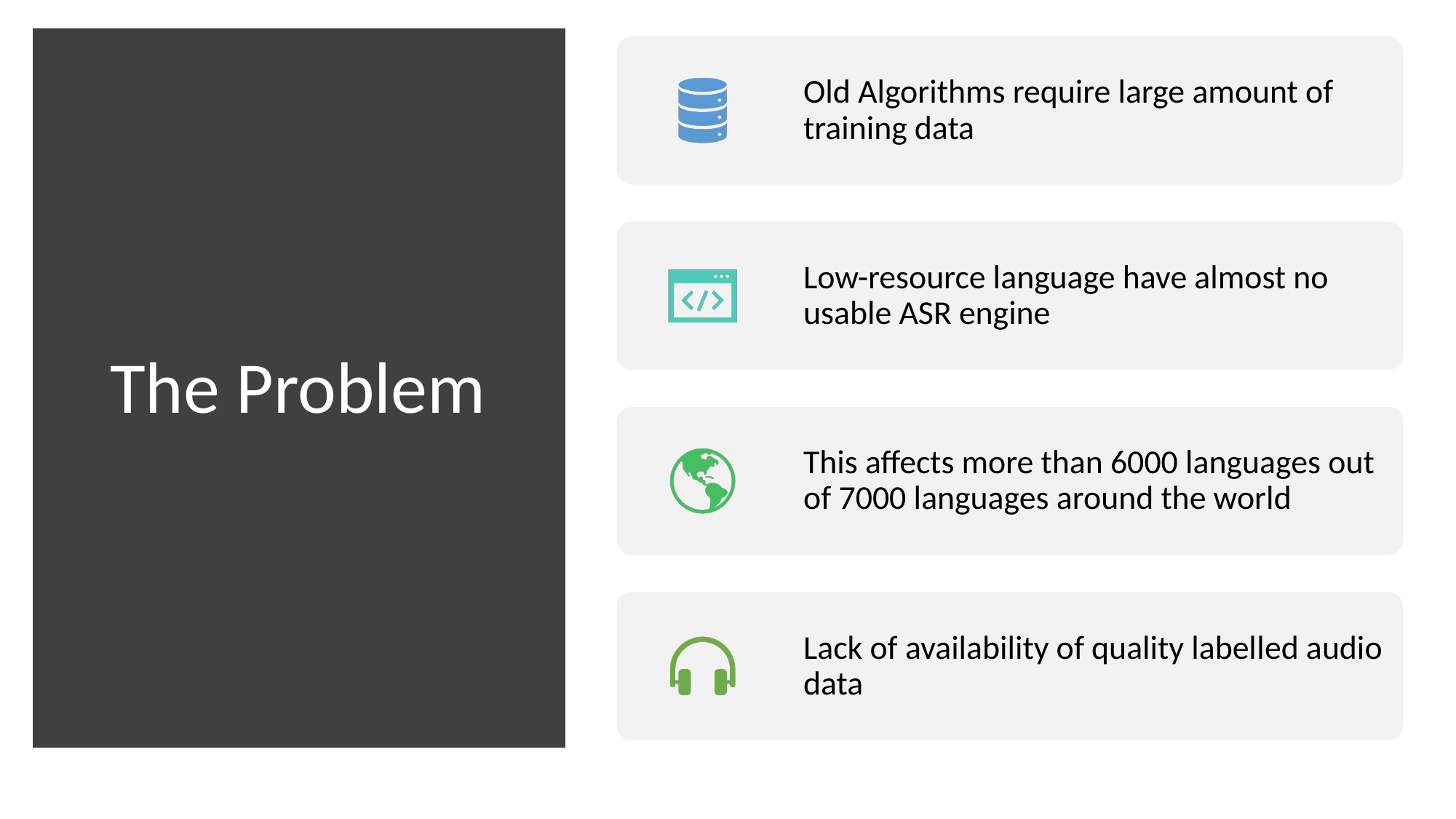

Old Algorithms require large amount of training data
Low-resource language have almost no usable ASR engine
This affects more than 6000 languages out of 7000 languages around the world
Lack of availability of quality labelled audio data
# The Problem